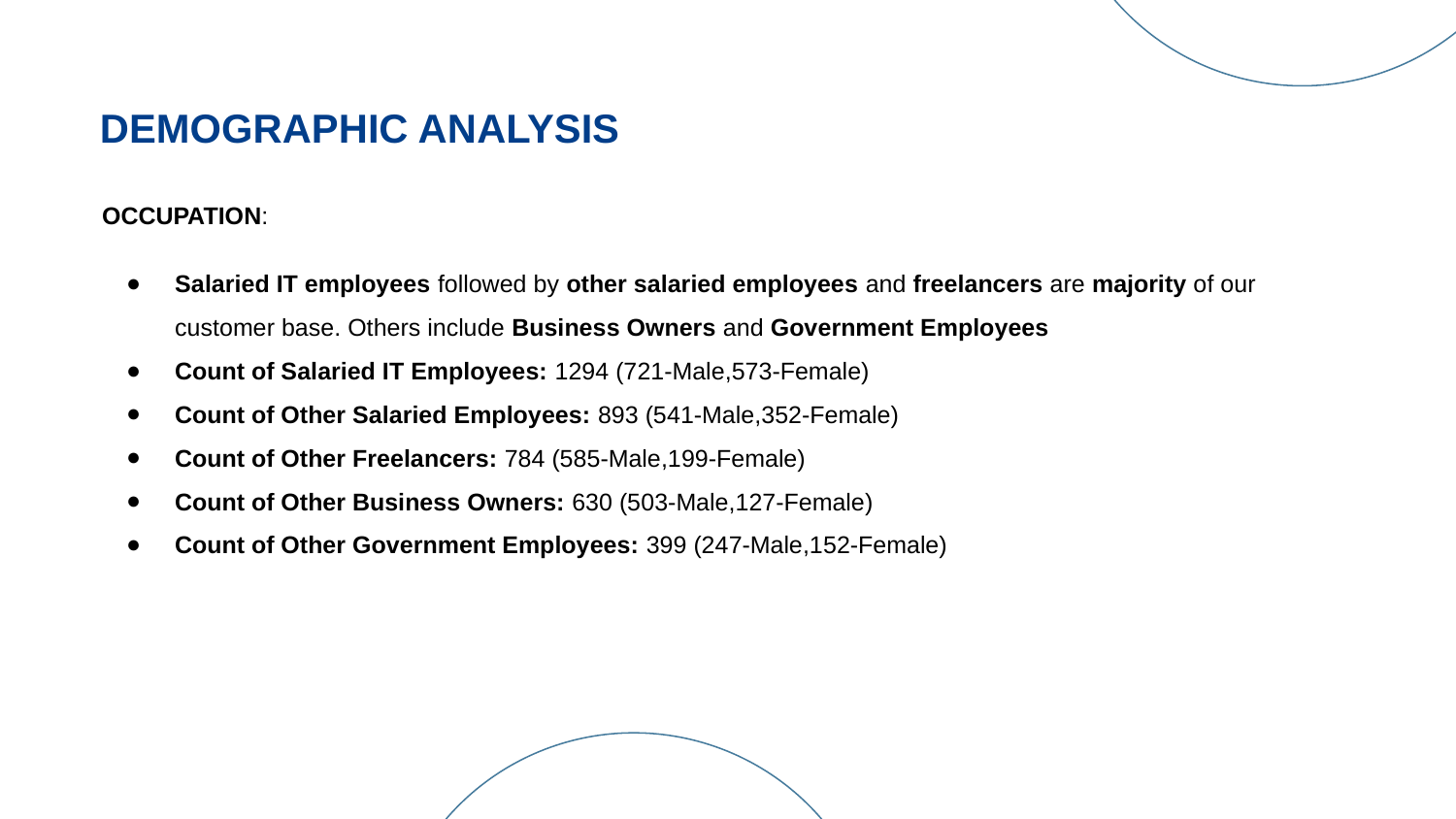

# DEMOGRAPHIC ANALYSIS
OCCUPATION:
Salaried IT employees followed by other salaried employees and freelancers are majority of our customer base. Others include Business Owners and Government Employees
Count of Salaried IT Employees: 1294 (721-Male,573-Female)
Count of Other Salaried Employees: 893 (541-Male,352-Female)
Count of Other Freelancers: 784 (585-Male,199-Female)
Count of Other Business Owners: 630 (503-Male,127-Female)
Count of Other Government Employees: 399 (247-Male,152-Female)